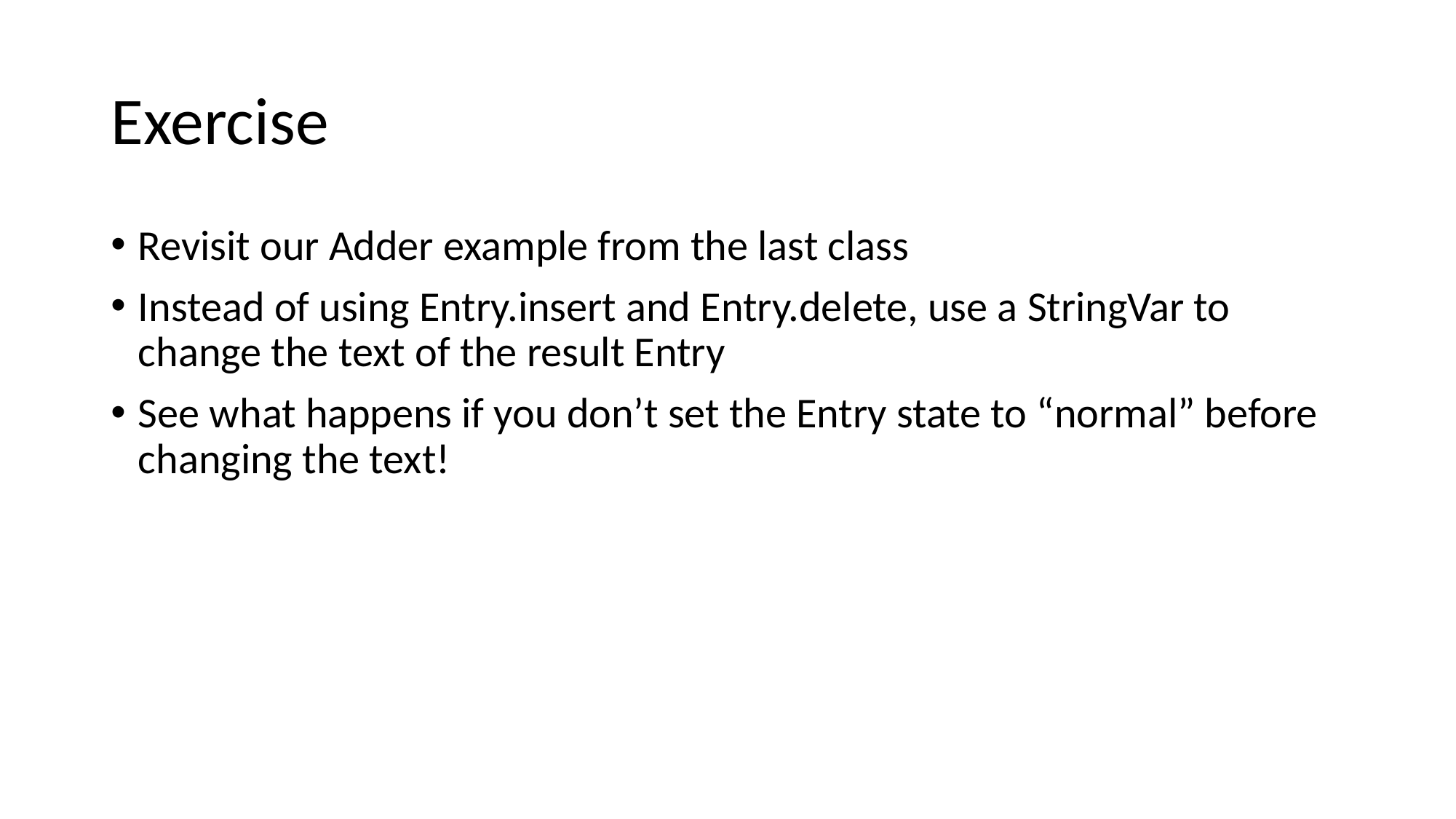

# Exercise
Revisit our Adder example from the last class
Instead of using Entry.insert and Entry.delete, use a StringVar to change the text of the result Entry
See what happens if you don’t set the Entry state to “normal” before changing the text!